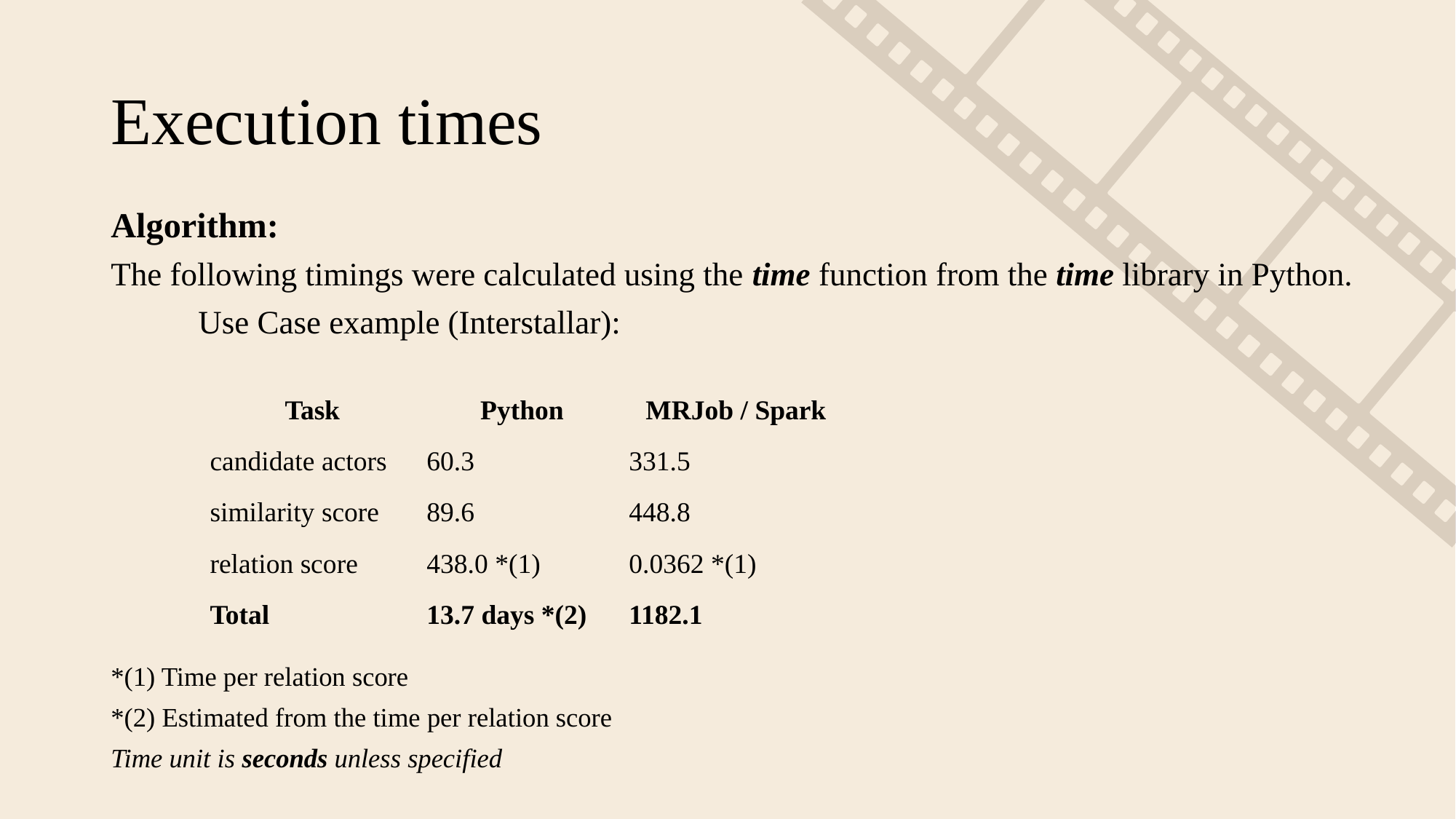

# Execution times
Algorithm:
The following timings were calculated using the time function from the time library in Python.
	Use Case example (Interstallar):

*(1) Time per relation score
*(2) Estimated from the time per relation score
Time unit is seconds unless specified

| Task | Python | MRJob / Spark |
| --- | --- | --- |
| candidate actors | 60.3 | 331.5 |
| similarity score | 89.6 | 448.8 |
| relation score | 438.0 \*(1) | 0.0362 \*(1) |
| Total | 13.7 days \*(2) | 1182.1 |